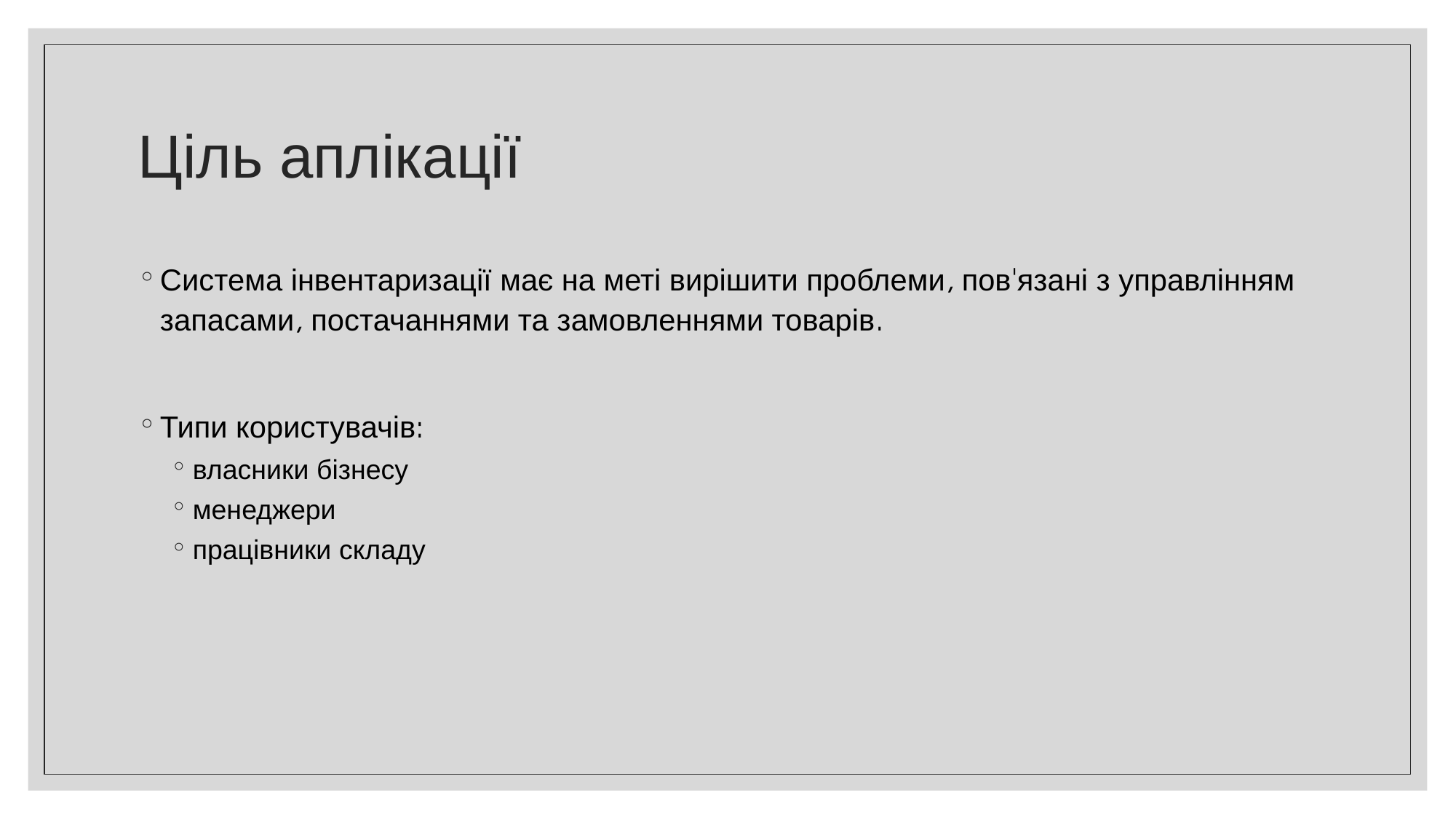

# Ціль аплікації
Система інвентаризації має на меті вирішити проблеми, пов'язані з управлінням запасами, постачаннями та замовленнями товарів.

Типи користувачів:
власники бізнесу
менеджери
працівники складу